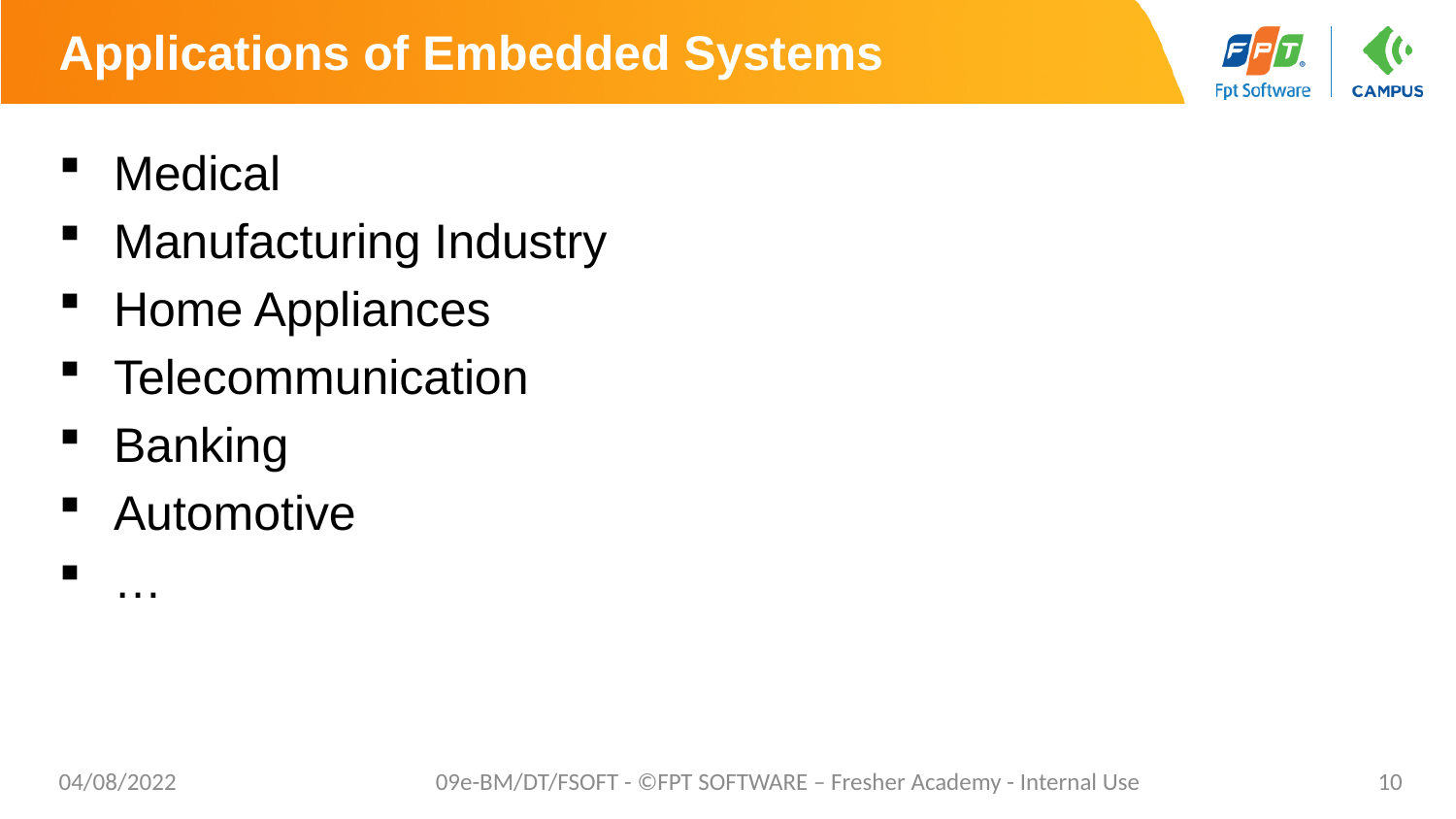

# Applications of Embedded Systems
Medical
Manufacturing Industry
Home Appliances
Telecommunication
Banking
Automotive
…
04/08/2022
09e-BM/DT/FSOFT - ©FPT SOFTWARE – Fresher Academy - Internal Use
10